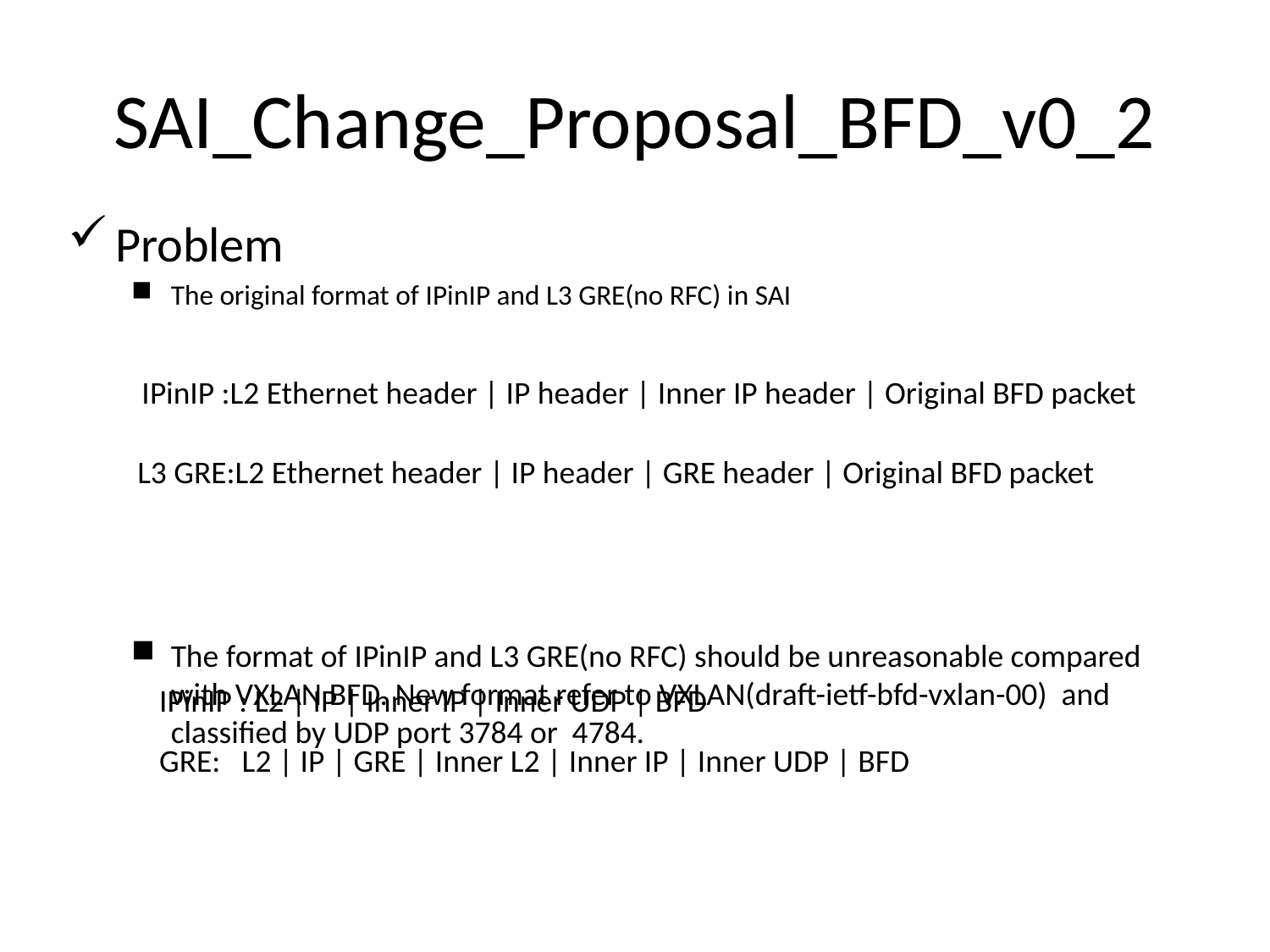

# SAI_Change_Proposal_BFD_v0_2
Problem
The original format of IPinIP and L3 GRE(no RFC) in SAI

The format of IPinIP and L3 GRE(no RFC) should be unreasonable compared with VXLAN BFD. New format refer to VXLAN(draft-ietf-bfd-vxlan-00)  and  classified by UDP port 3784 or  4784.

  IPinIP :L2 Ethernet header | IP header | Inner IP header | Original BFD packet
L3 GRE:L2 Ethernet header | IP header | GRE header | Original BFD packet
        IPinIP : L2 | IP | Inner IP | Inner UDP | BFD
        GRE:   L2 | IP | GRE | Inner L2 | Inner IP | Inner UDP | BFD